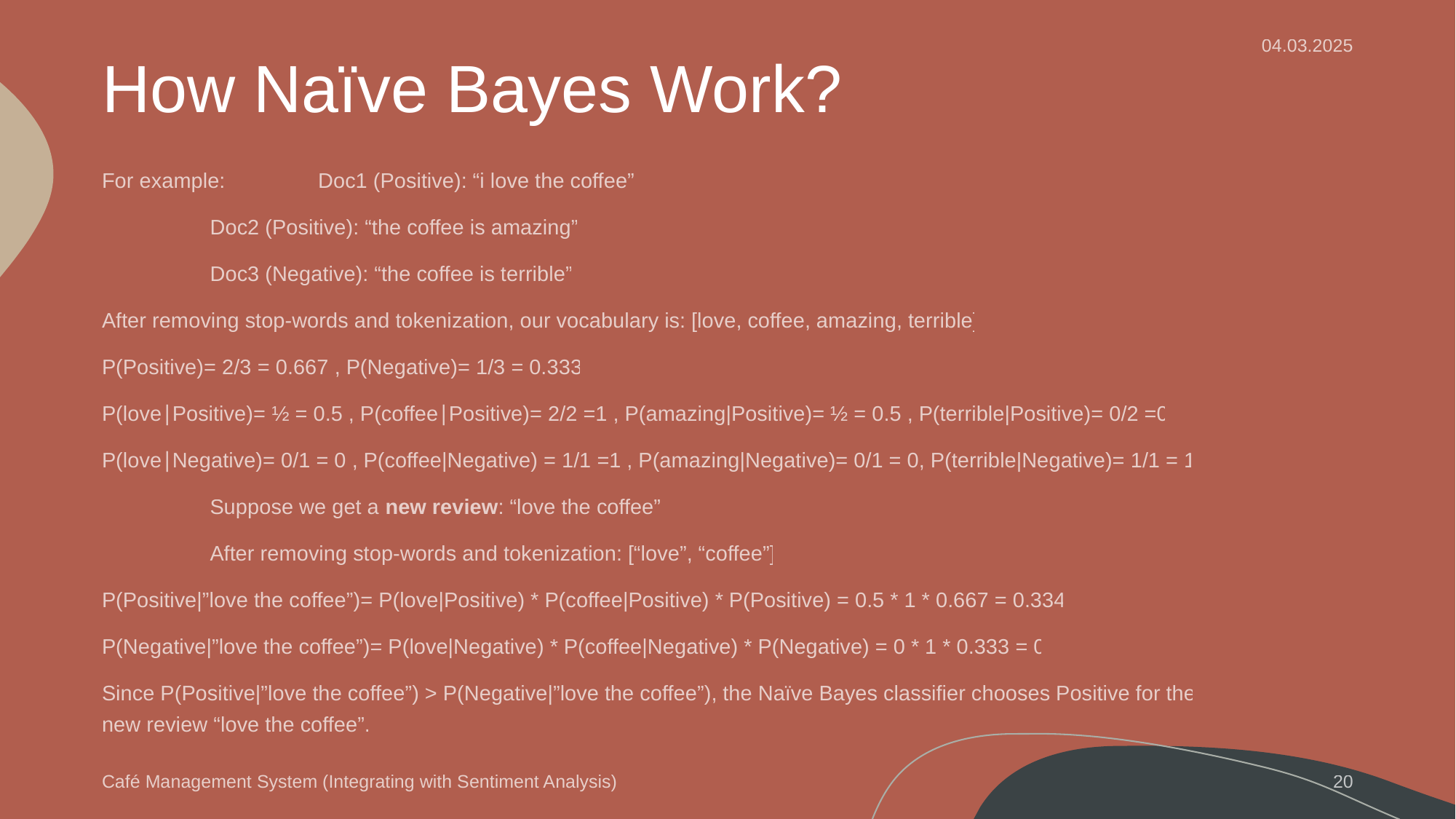

# How Naïve Bayes Work?
04.03.2025
For example: 	Doc1 (Positive): “i love the coffee”
		Doc2 (Positive): “the coffee is amazing”
		Doc3 (Negative): “the coffee is terrible”
After removing stop-words and tokenization, our vocabulary is: [love, coffee, amazing, terrible]
P(Positive)= 2/3​ = 0.667 , P(Negative)= 1/3 = 0.333
P(love∣Positive)=​ ½ = 0.5 , P(coffee∣Positive)= 2/2 =1 , P(amazing|Positive)= ½ = 0.5 , P(terrible|Positive)= 0/2 =0
P(love∣Negative)= 0/1 = 0 , P(coffee|Negative) = 1/1 =1 , P(amazing|Negative)= 0/1 = 0, P(terrible|Negative)= 1/1 = 1
	Suppose we get a new review: “love the coffee”
	After removing stop-words and tokenization: [“love”, “coffee”]
P(Positive|”love the coffee”)= P(love|Positive) * P(coffee|Positive) * P(Positive) = 0.5 * 1 * 0.667 = 0.334
P(Negative|”love the coffee”)= P(love|Negative) * P(coffee|Negative) * P(Negative) = 0 * 1 * 0.333 = 0
Since P(Positive|”love the coffee”) > P(Negative|”love the coffee”), the Naïve Bayes classifier chooses Positive for the new review “love the coffee”.

Café Management System (Integrating with Sentiment Analysis)
20